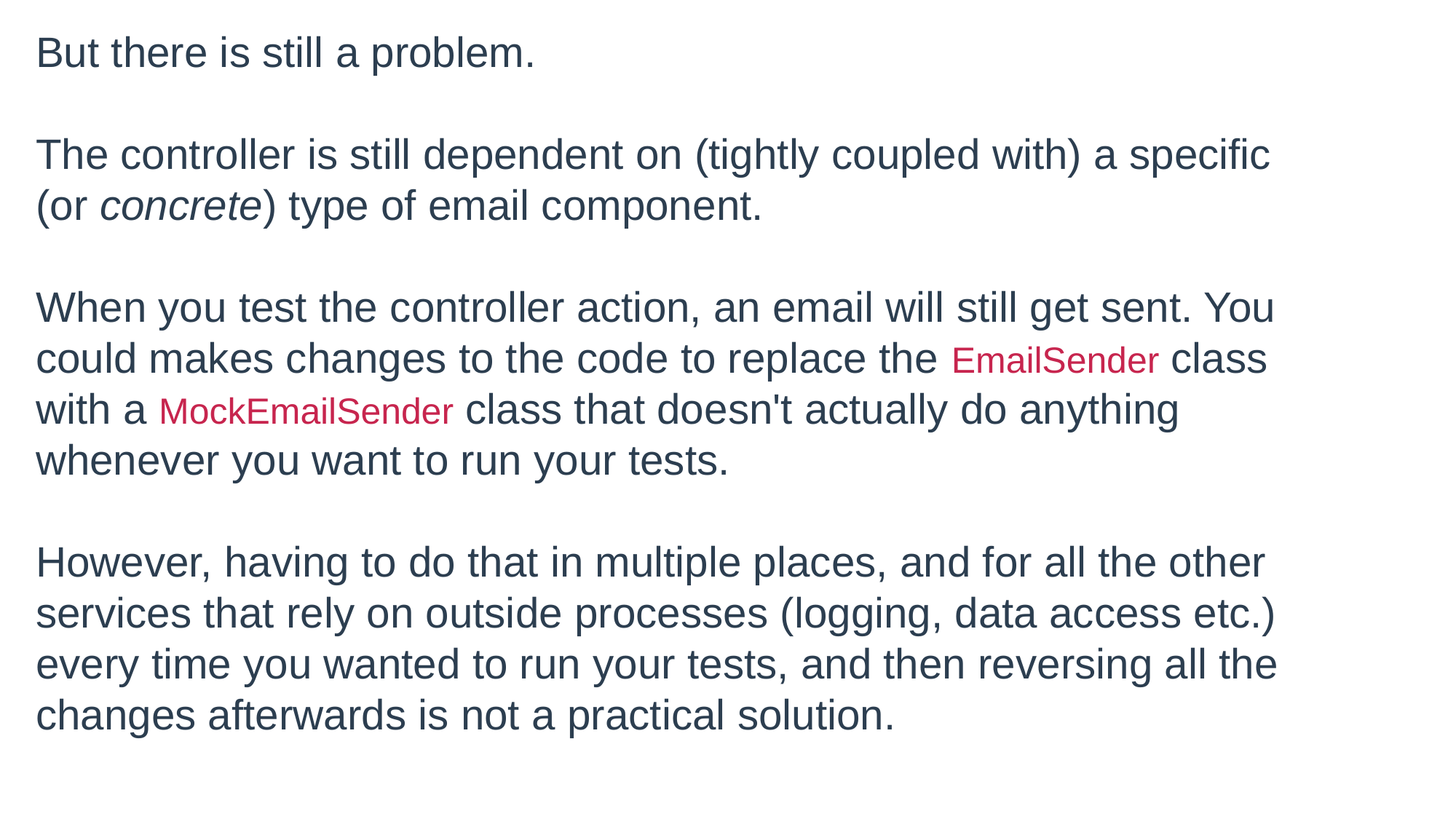

But there is still a problem.

The controller is still dependent on (tightly coupled with) a specific (or concrete) type of email component.

When you test the controller action, an email will still get sent. You could makes changes to the code to replace the EmailSender class with a MockEmailSender class that doesn't actually do anything whenever you want to run your tests.

However, having to do that in multiple places, and for all the other services that rely on outside processes (logging, data access etc.) every time you wanted to run your tests, and then reversing all the changes afterwards is not a practical solution.